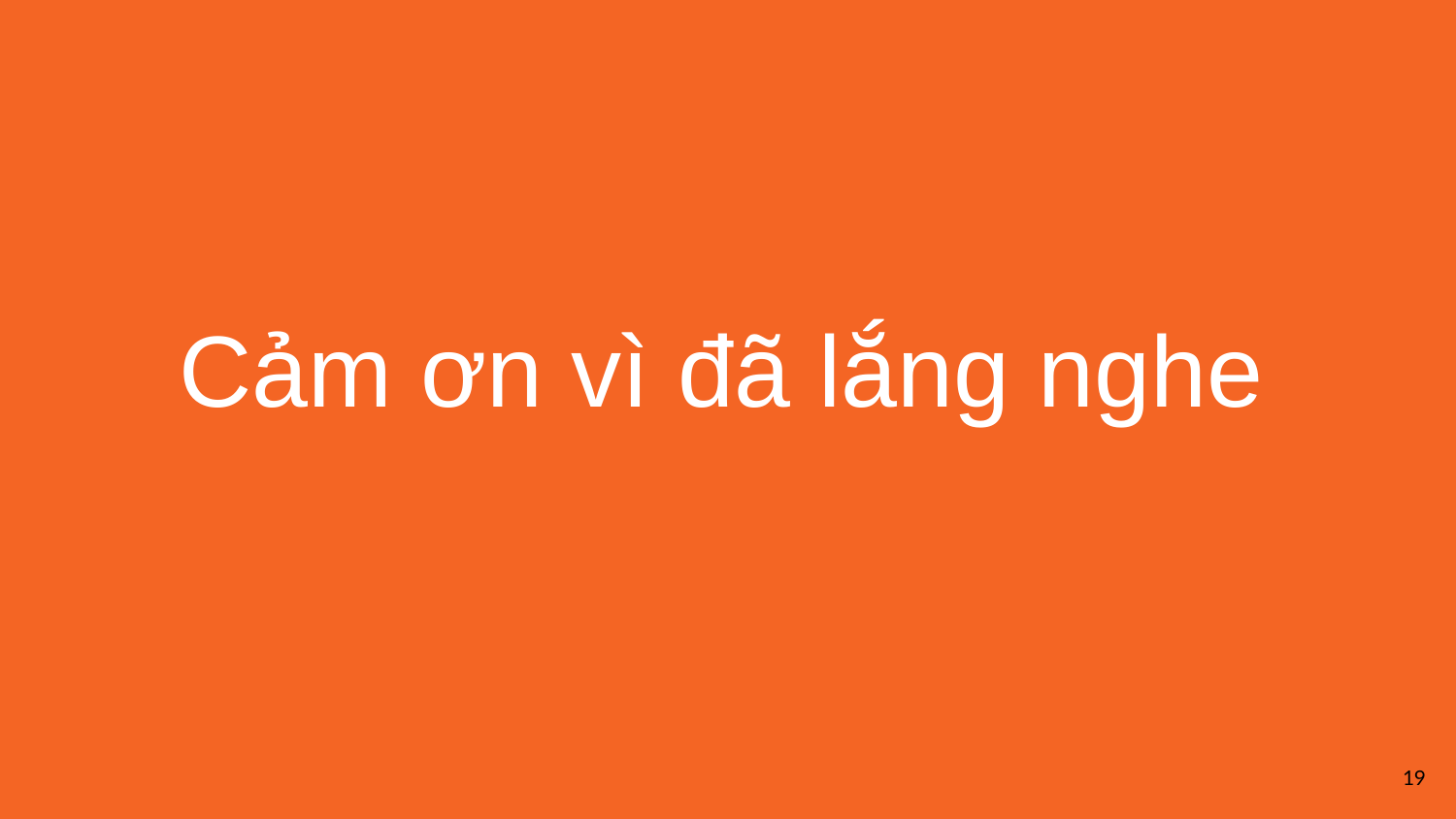

Cảm ơn vì đã lắng nghe
19